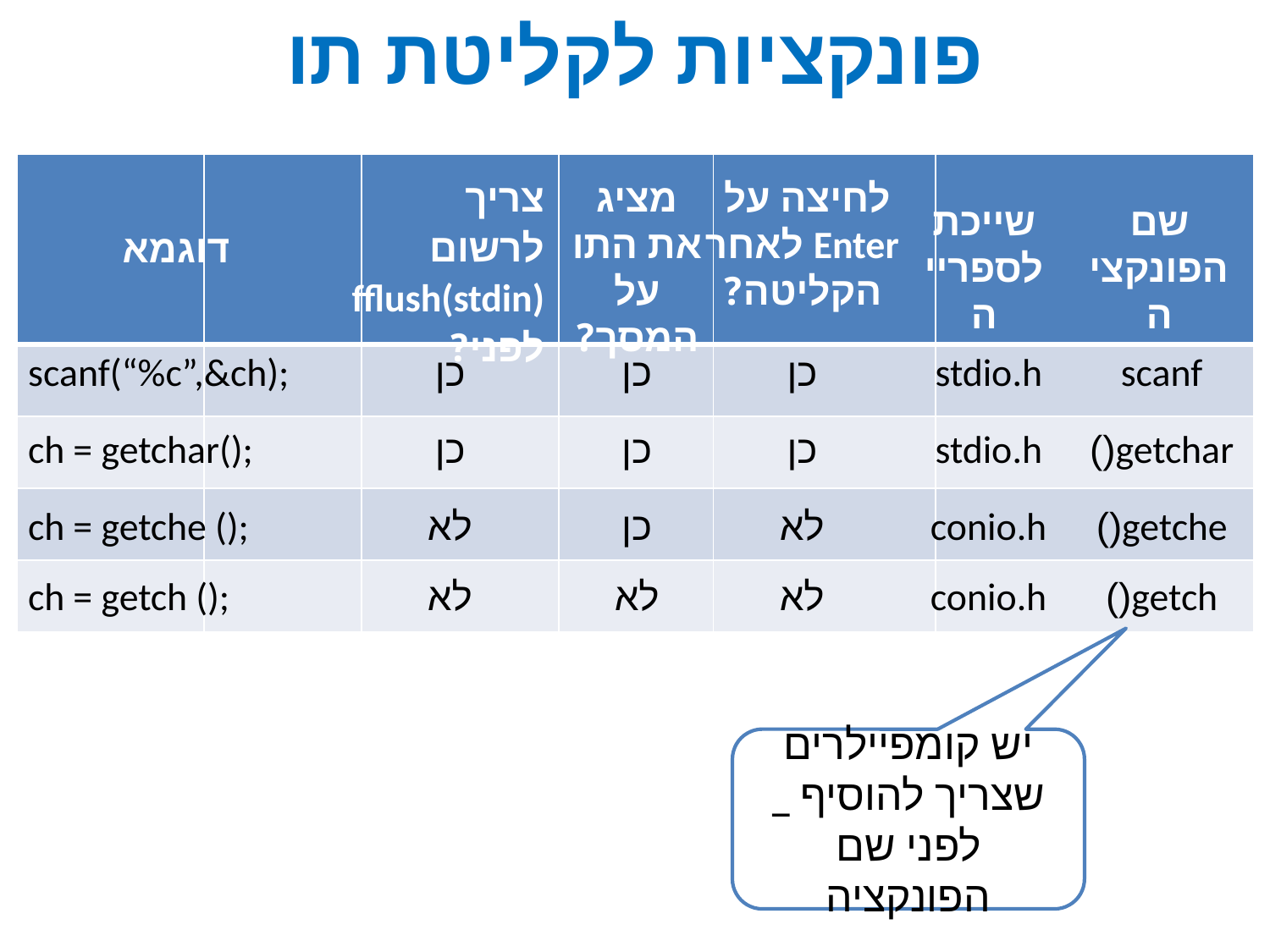

# פונקציות לקליטת תו
|  |  |  |  |  |  |
| --- | --- | --- | --- | --- | --- |
|  |  |  |  |  |  |
|  |  |  |  |  |  |
|  |  |  |  |  |  |
|  |  |  |  |  |  |
צריך לרשום fflush(stdin) לפני?
מציג את התו על המסך?
לחיצה על  Enter לאחר הקליטה?
שייכת לספרייה
שם הפונקציה
דוגמא
scanf(“%c”,&ch);
כן
כן
כן
stdio.h
scanf
ch = getchar();
כן
כן
כן
stdio.h
getchar()
ch = getche ();
לא
כן
לא
conio.h
getche()
ch = getch ();
לא
לא
לא
conio.h
getch()
יש קומפיילרים שצריך להוסיף _ לפני שם הפונקציה
x=abs(-3)